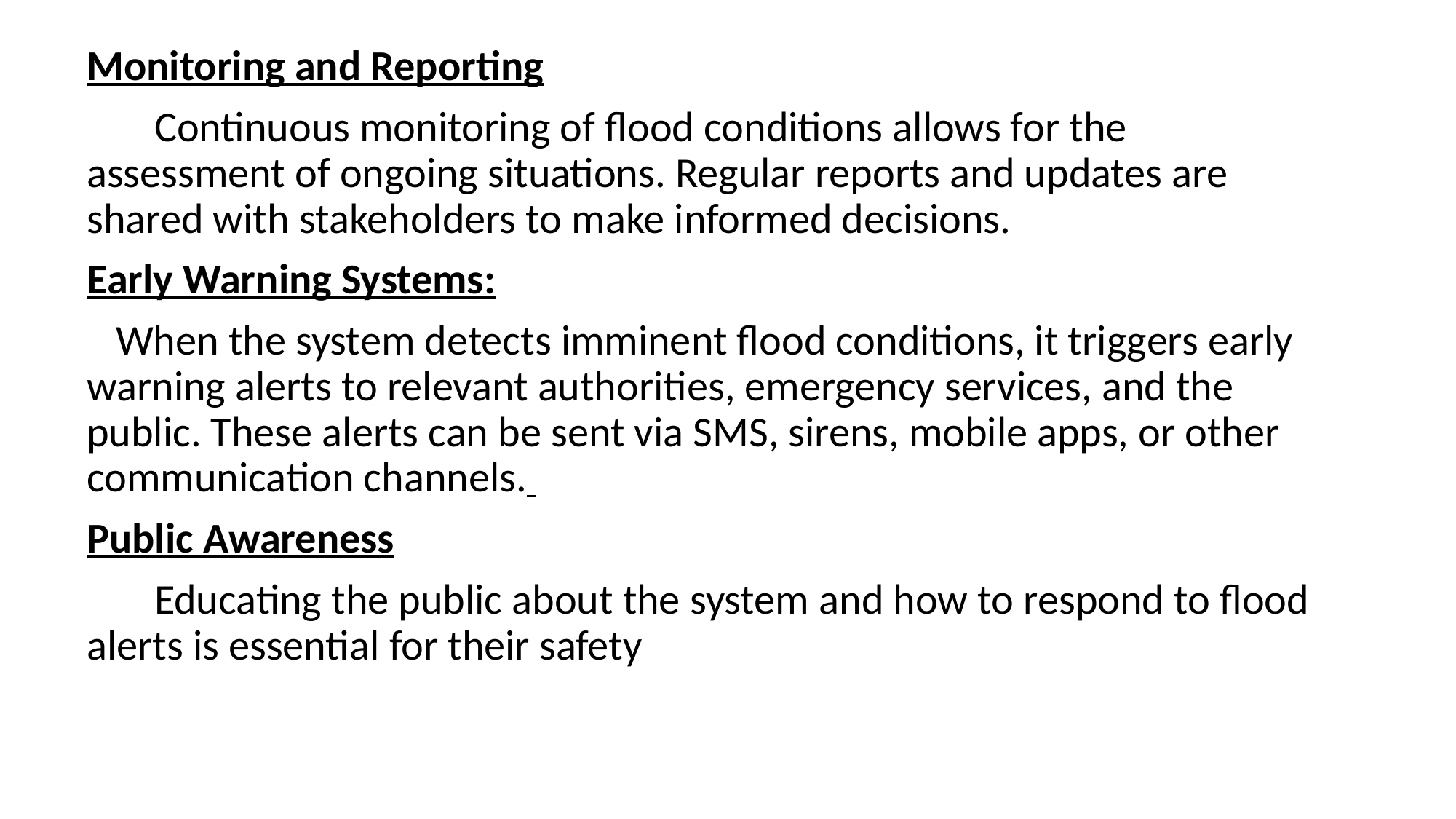

Monitoring and Reporting
       Continuous monitoring of flood conditions allows for the assessment of ongoing situations. Regular reports and updates are shared with stakeholders to make informed decisions.
Early Warning Systems:
   When the system detects imminent flood conditions, it triggers early warning alerts to relevant authorities, emergency services, and the public. These alerts can be sent via SMS, sirens, mobile apps, or other communication channels.
Public Awareness
       Educating the public about the system and how to respond to flood alerts is essential for their safety